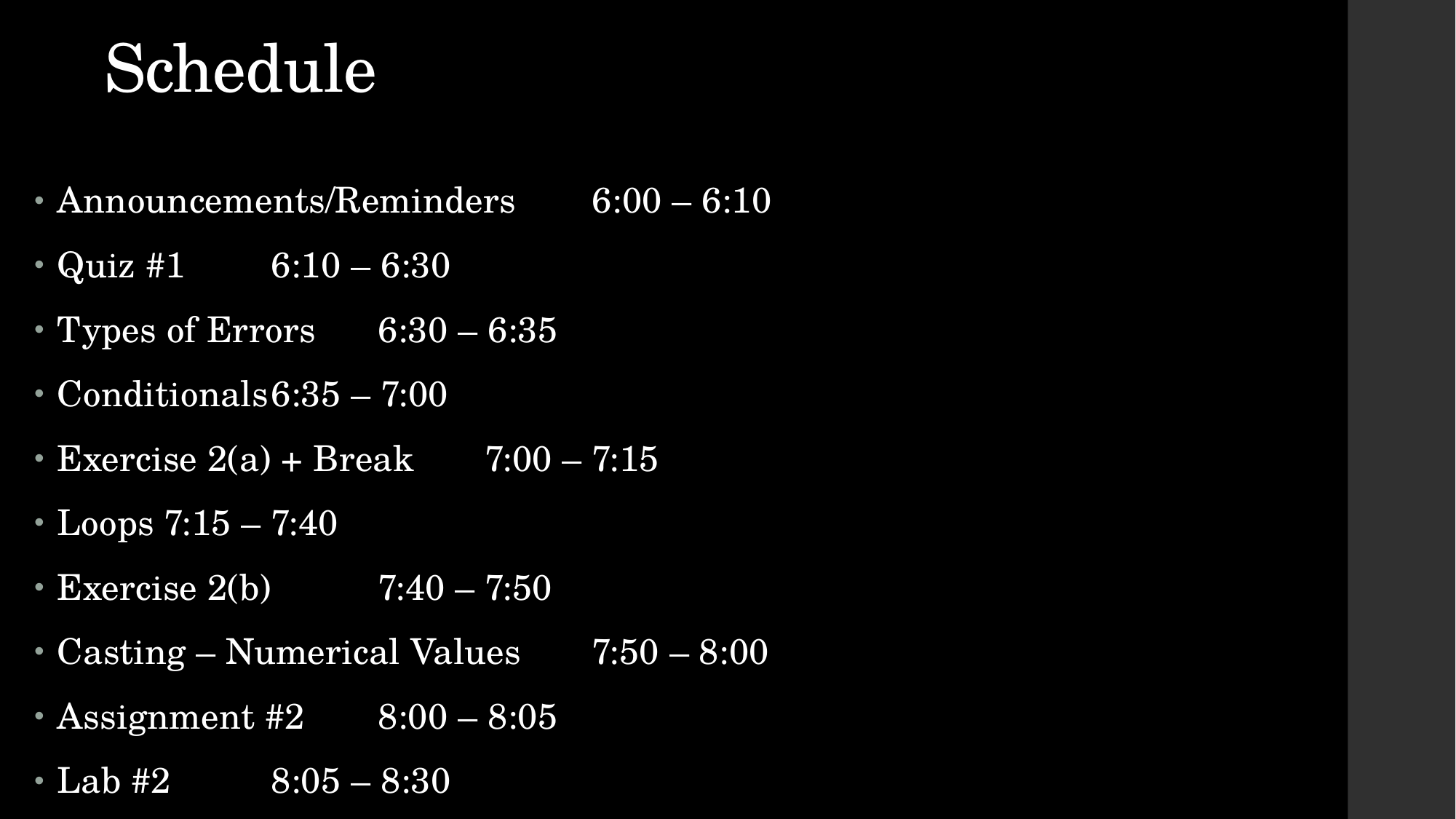

# Schedule
Announcements/Reminders						6:00 – 6:10
Quiz #1									6:10 – 6:30
Types of Errors								6:30 – 6:35
Conditionals								6:35 – 7:00
Exercise 2(a) + Break							7:00 – 7:15
Loops									7:15 – 7:40
Exercise 2(b)								7:40 – 7:50
Casting – Numerical Values						7:50 – 8:00
Assignment #2								8:00 – 8:05
Lab #2									8:05 – 8:30